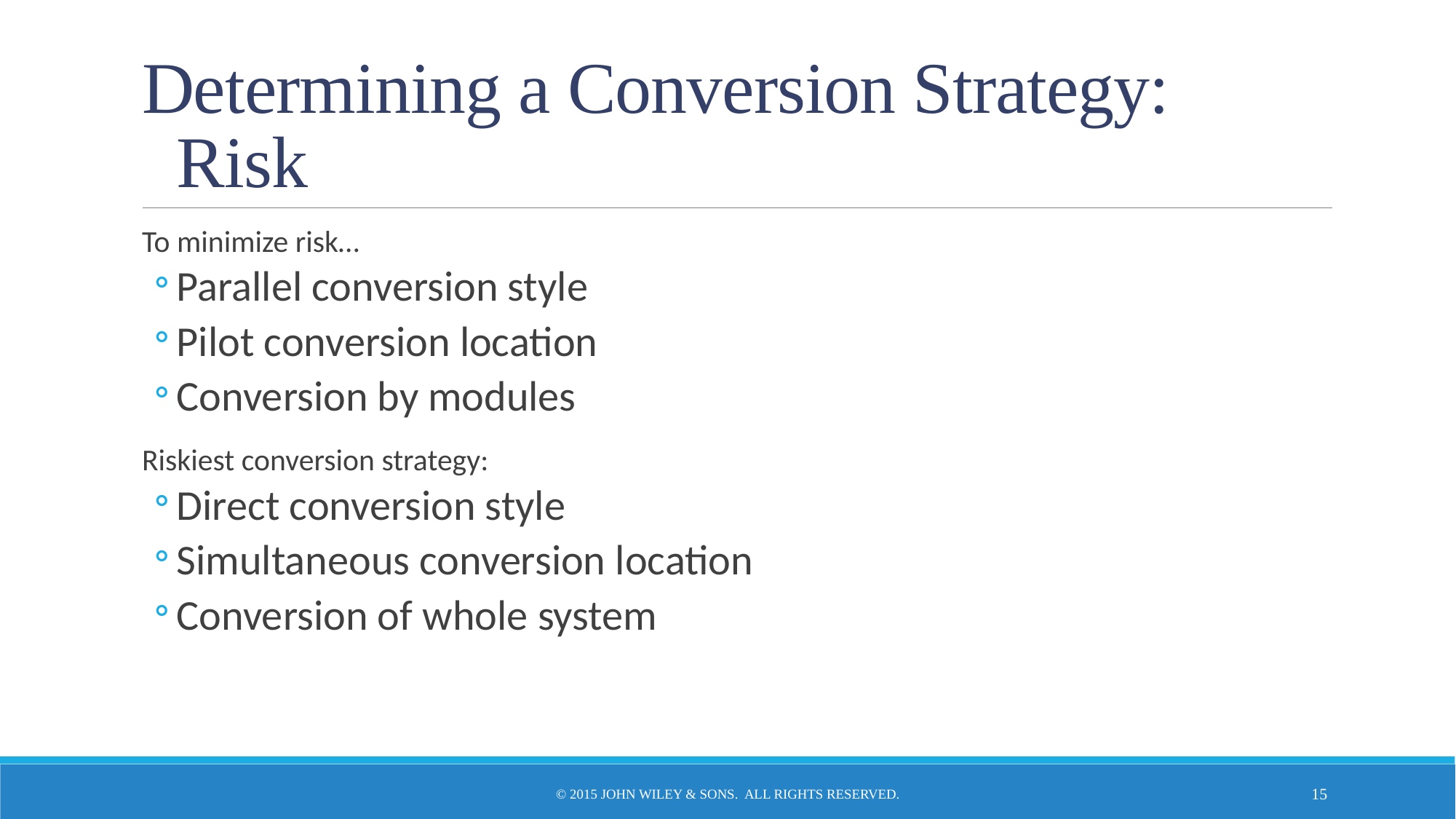

# Determining a Conversion Strategy: Risk
To minimize risk…
Parallel conversion style
Pilot conversion location
Conversion by modules
Riskiest conversion strategy:
Direct conversion style
Simultaneous conversion location
Conversion of whole system
© 2015 John Wiley & Sons.  All Rights Reserved.
15